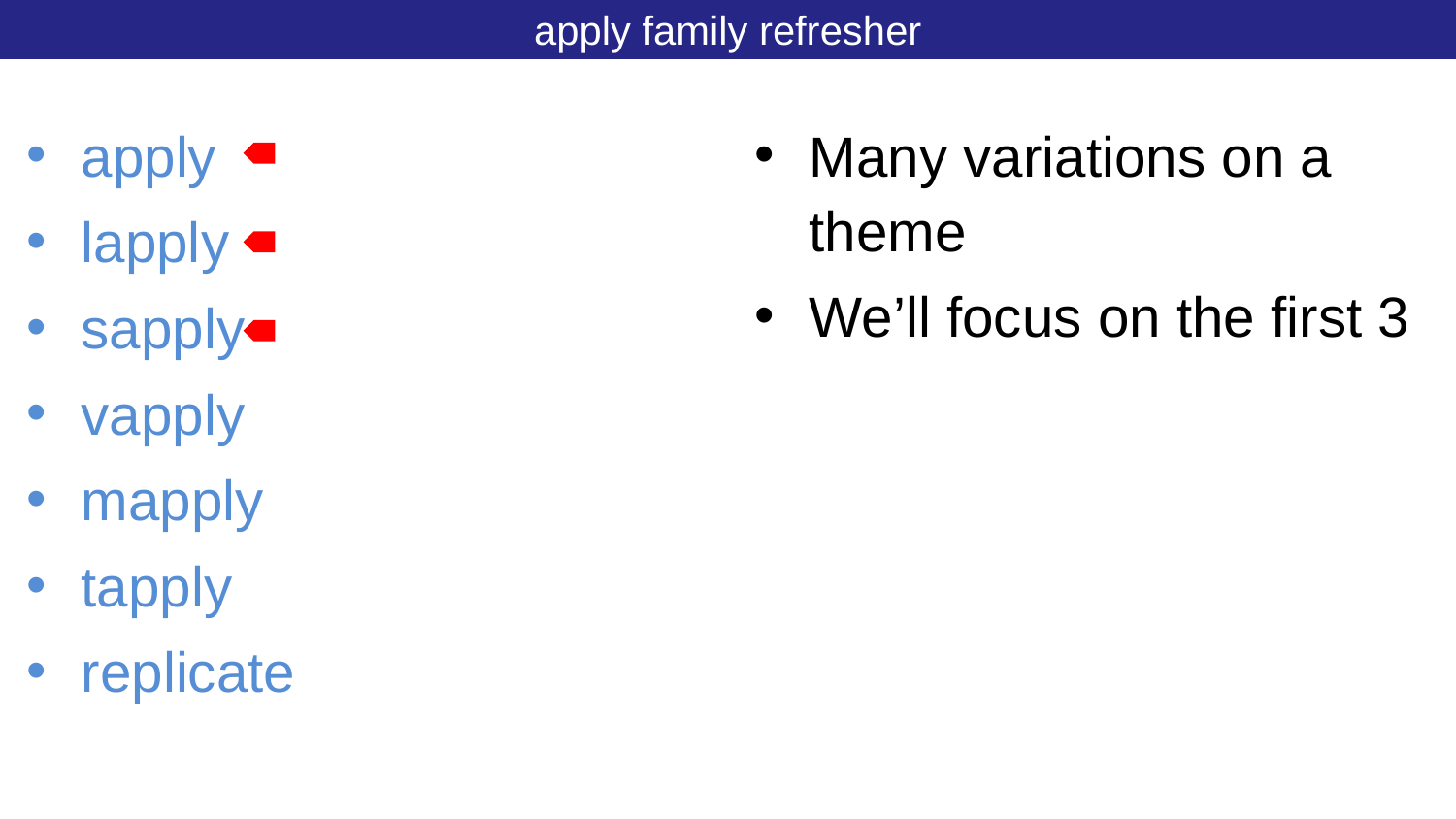

# apply family refresher
12
apply
lapply
sapply
vapply
mapply
tapply
replicate
Many variations on a theme
We’ll focus on the first 3